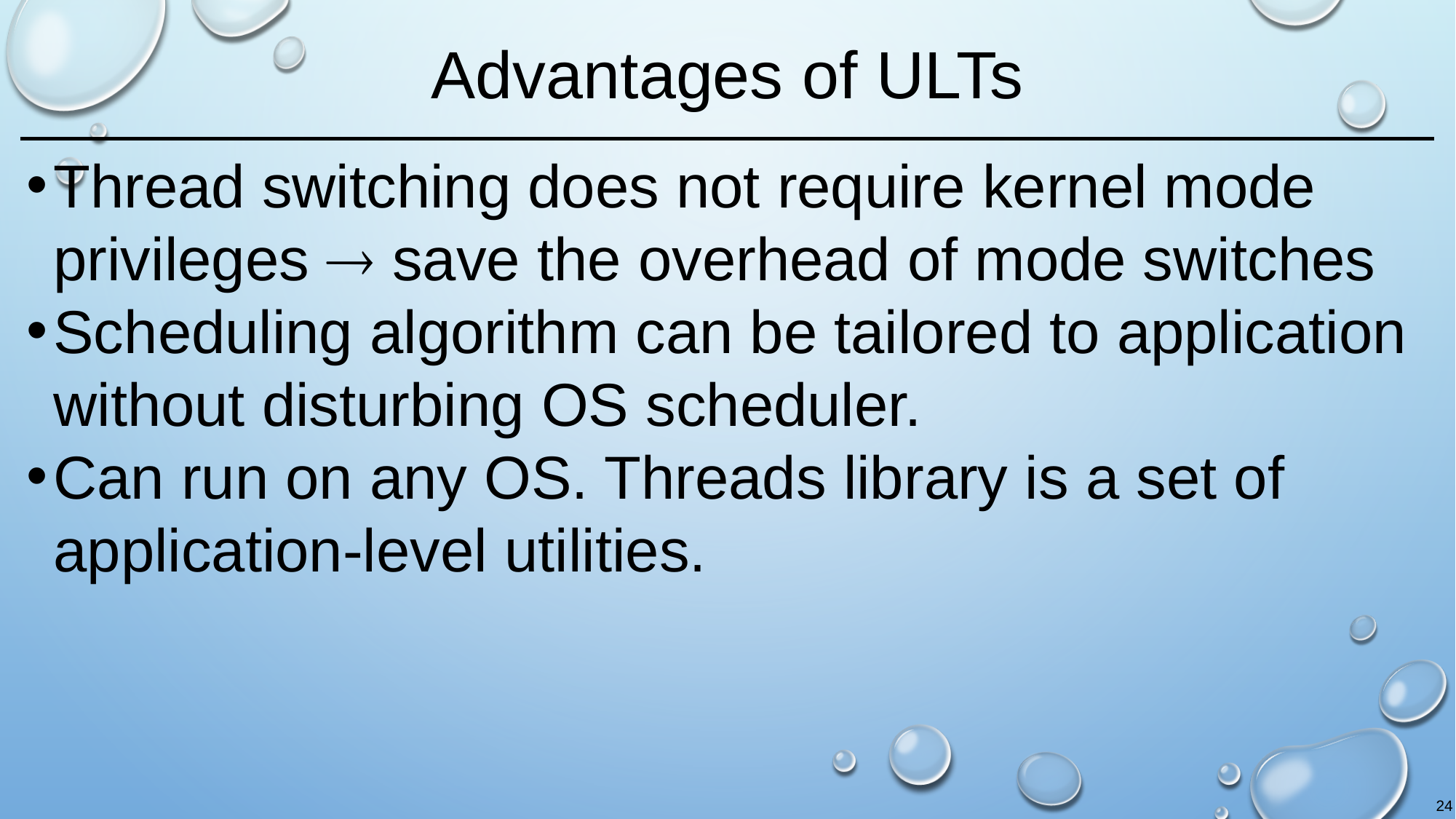

# Advantages of ULTs
Thread switching does not require kernel mode privileges → save the overhead of mode switches
Scheduling algorithm can be tailored to application without disturbing OS scheduler.
Can run on any OS. Threads library is a set of application-level utilities.
24